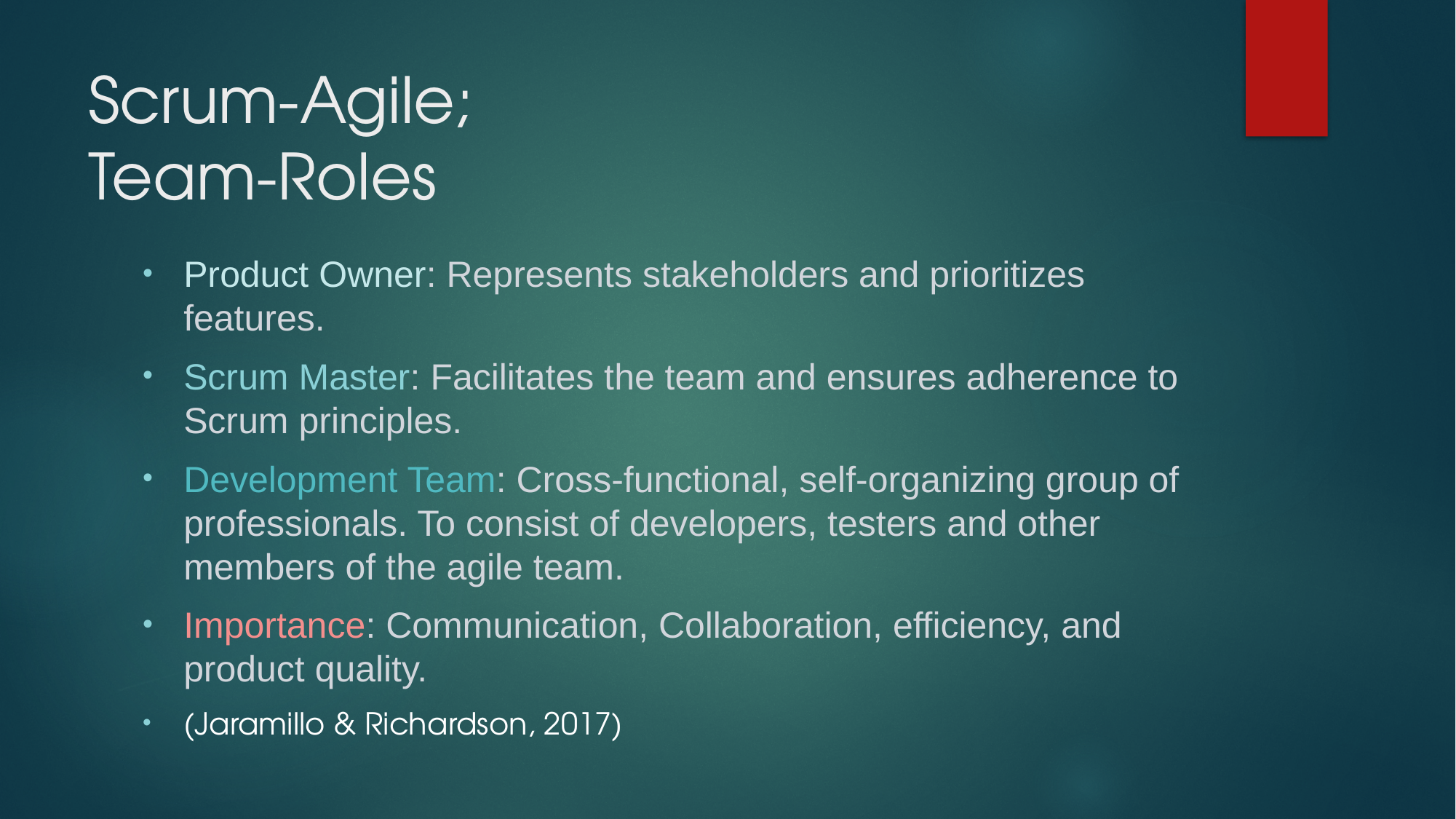

# Scrum-Agile; Team-Roles
Product Owner: Represents stakeholders and prioritizes features.
Scrum Master: Facilitates the team and ensures adherence to Scrum principles.
Development Team: Cross-functional, self-organizing group of professionals. To consist of developers, testers and other members of the agile team.
Importance: Communication, Collaboration, efficiency, and product quality.
(Jaramillo & Richardson, 2017)